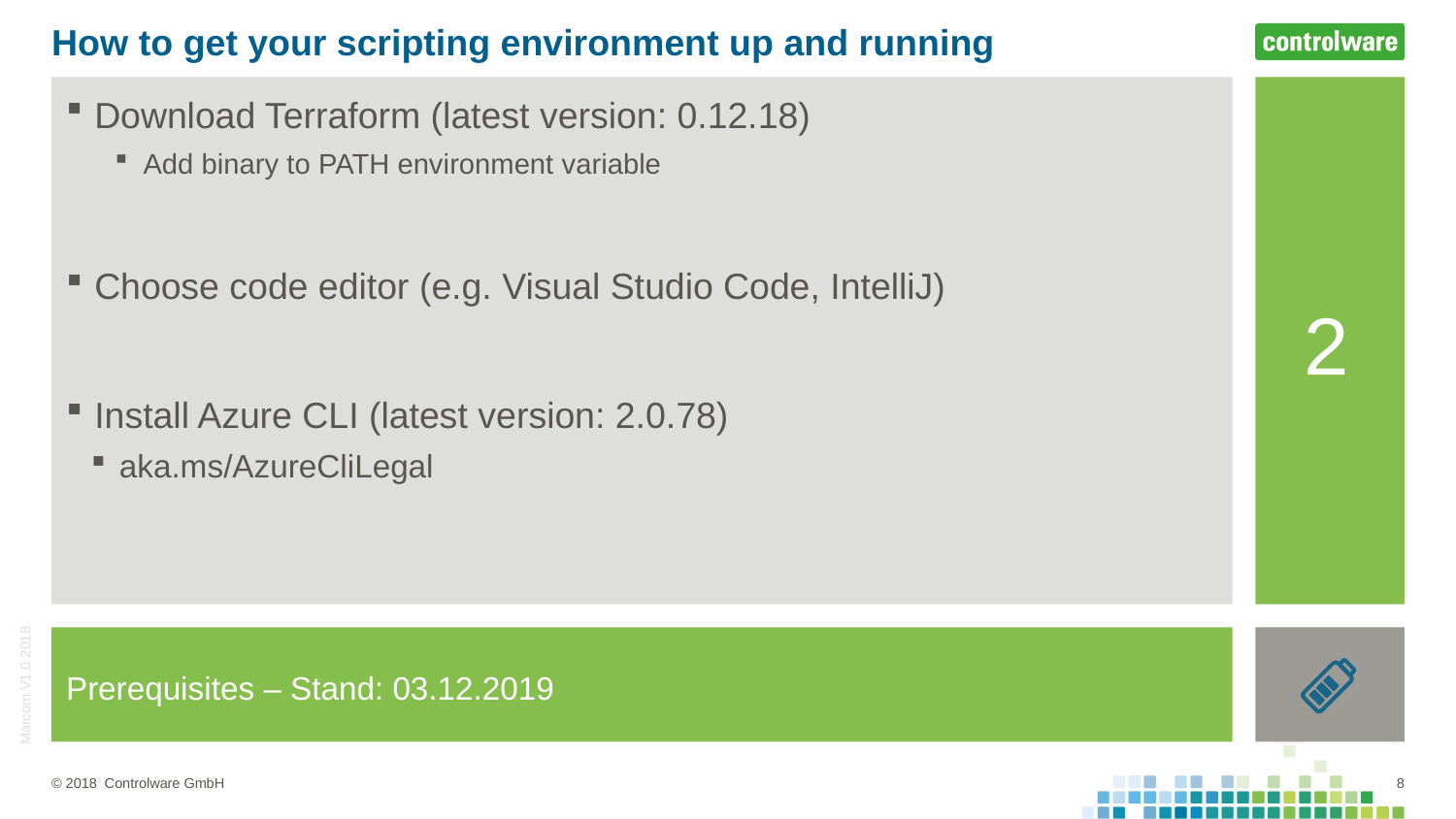

# How to get your scripting environment up and running
Download Terraform (latest version: 0.12.18)
Add binary to PATH environment variable

Choose code editor (e.g. Visual Studio Code, IntelliJ)

Install Azure CLI (latest version: 2.0.78)
aka.ms/AzureCliLegal
2
Prerequisites – Stand: 03.12.2019